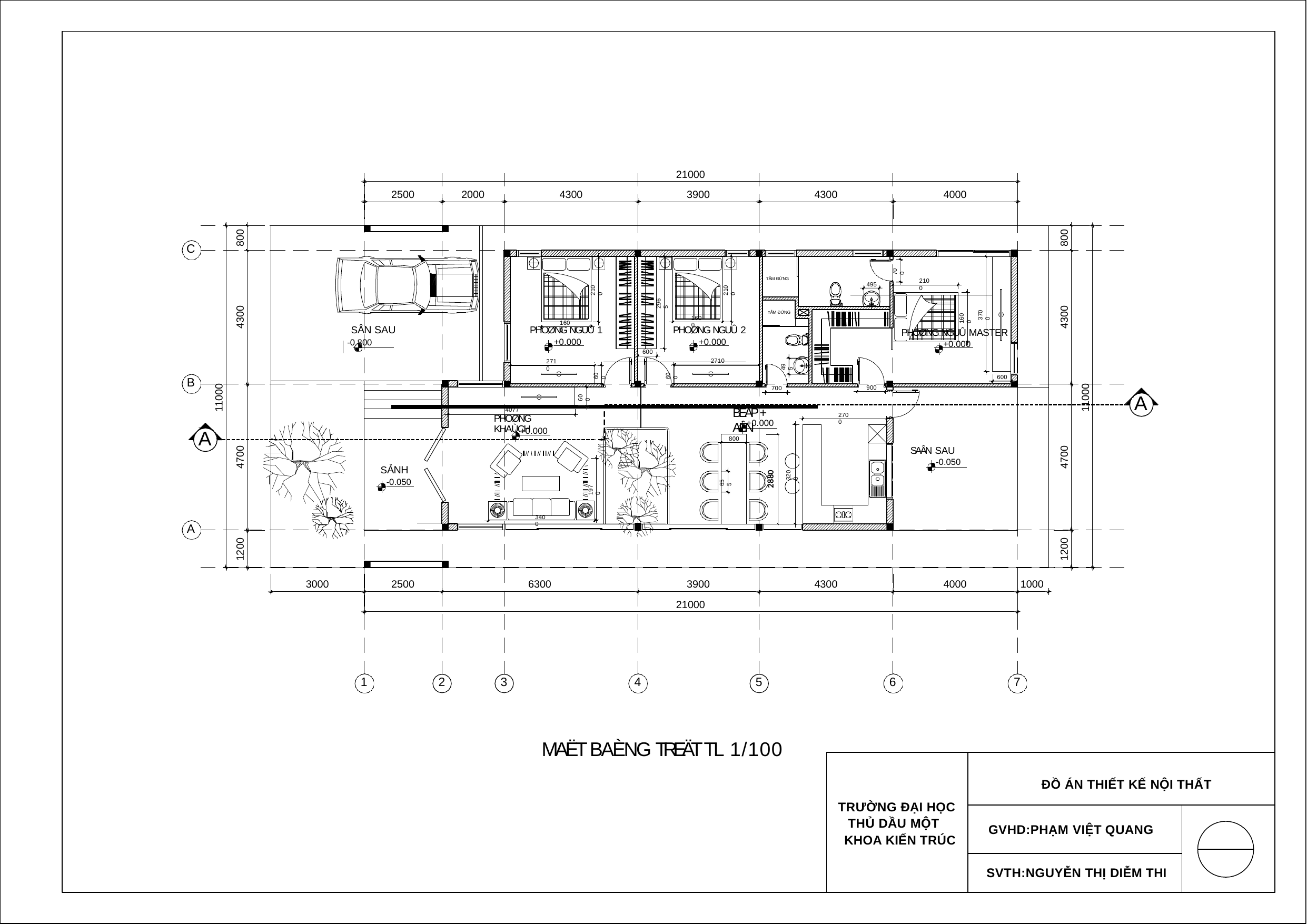

21000

2500
2000
4300
3900
4300
4000

800
800
C

700
TẮM ĐỨNG
2100
495
2100
2100

2965

4300
4300
3700
TẮM ĐỨNG
1600
1600
1600

SÂN SAU
-0.800
PHOØNG NGUÛ 1
    +0.000
PHOØNG NGUÛ 2
    +0.000

2710

PHOØNG NGUÛ MASTER

    +0.000

600

2710

495

600
600
600
B

11000
11000
900
700

A

600
BEÁP + AÊN
4077
PHOØNG KHAÙCH

2700

+0.000

    +0.000
A

800

SAÂN SAU
-0.050
4700
4700

SẢNH
    -0.050
2880
3200

655

1970

3400

A

1200
1200

3000
2500
6300
3900
4300
4000
1000

21000
1
2
3
4
5
6
7

MAËT BAÈNG TREÄT TL 1/100

ĐỒ ÁN THIẾT KẾ NỘI THẤT
TRƯỜNG ĐẠI HỌC  THỦ DẦU MỘT  KHOA KIẾN TRÚC
GVHD:PHẠM VIỆT QUANG
SVTH:NGUYỄN THỊ DIỄM THI